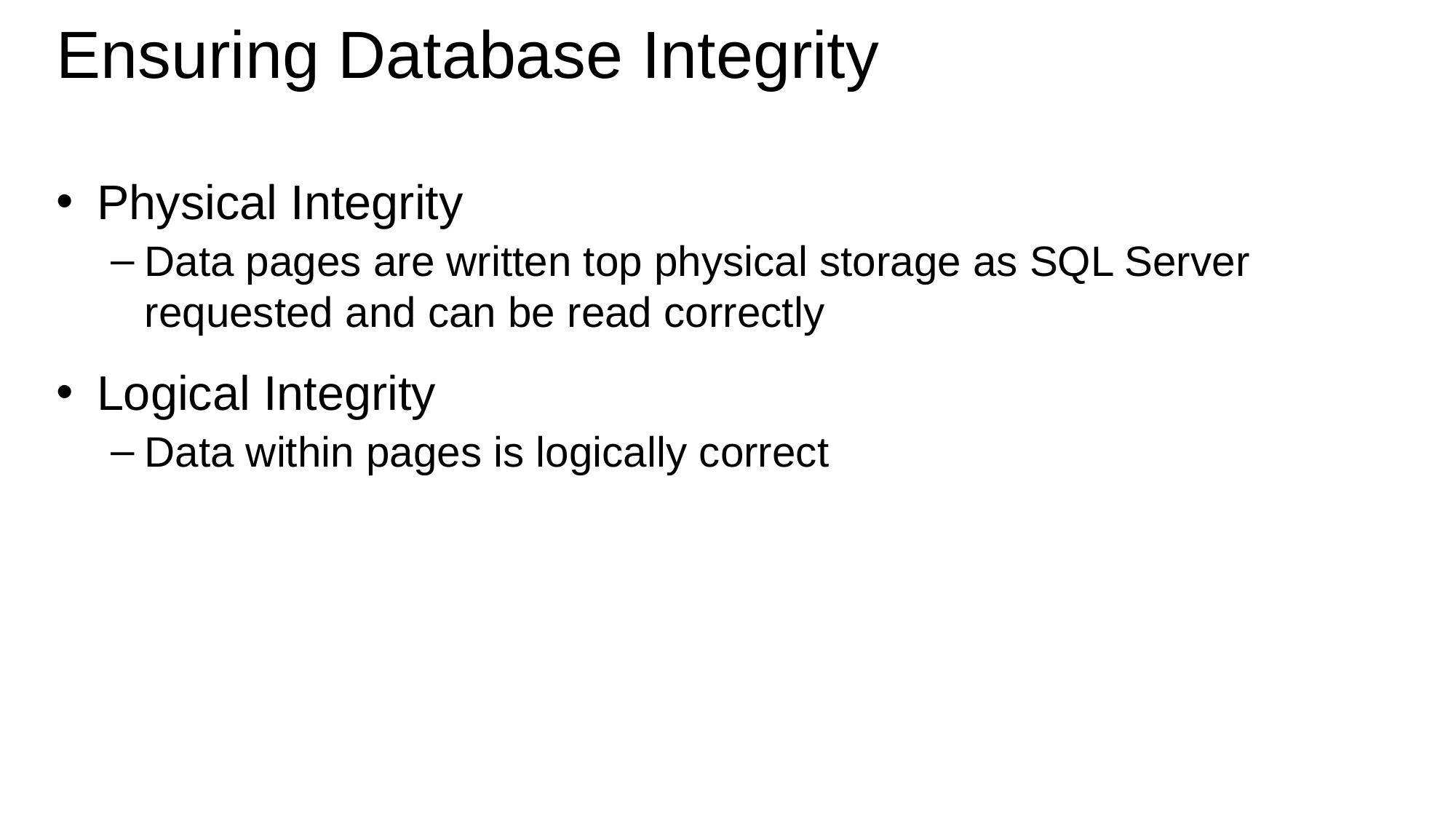

# Ensuring Database Integrity
Physical Integrity
Data pages are written top physical storage as SQL Server requested and can be read correctly
Logical Integrity
Data within pages is logically correct